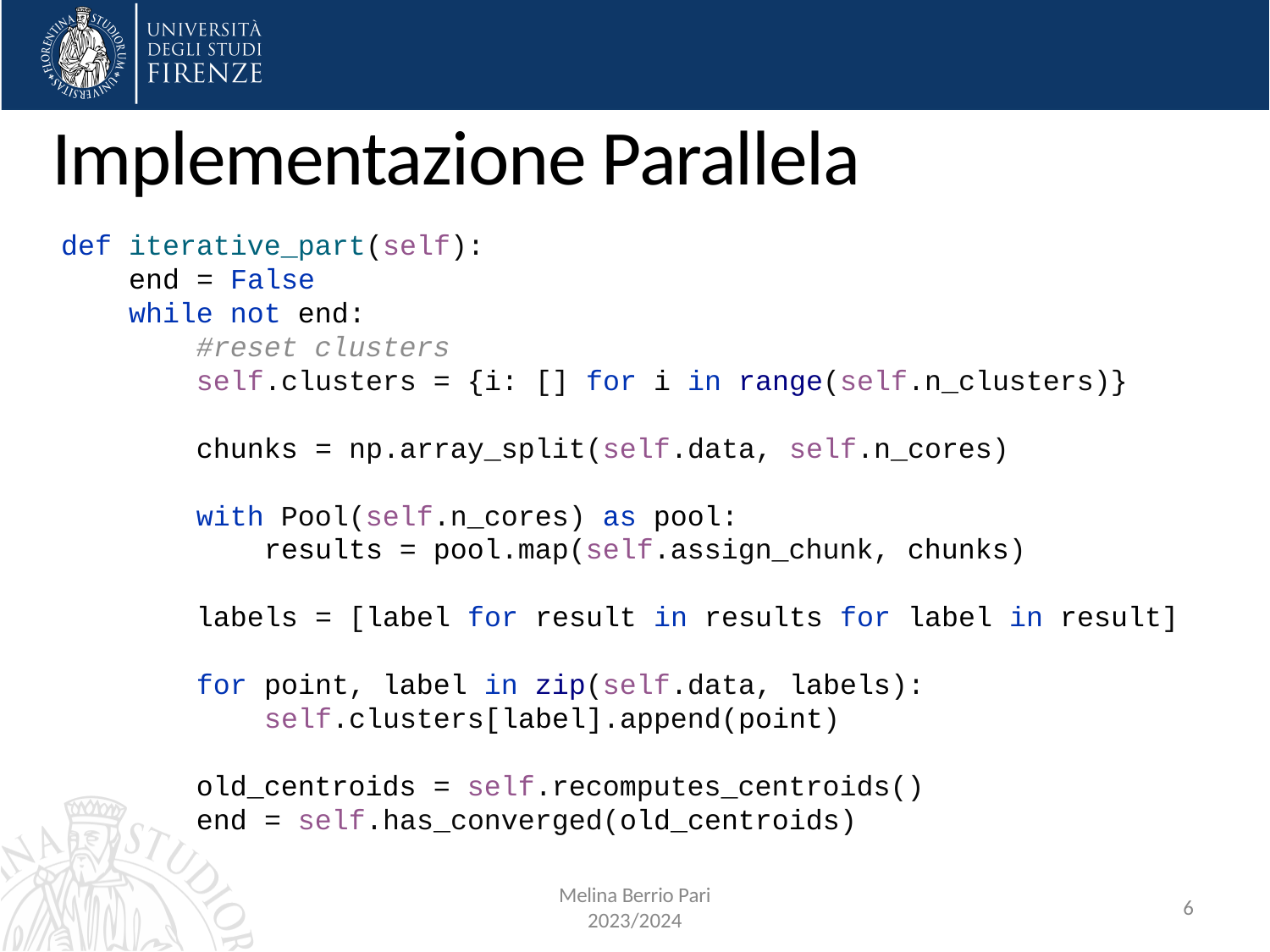

Implementazione Parallela
def iterative_part(self):
    end = False
    while not end:
        #reset clusters
        self.clusters = {i: [] for i in range(self.n_clusters)}
        chunks = np.array_split(self.data, self.n_cores)
        with Pool(self.n_cores) as pool:
            results = pool.map(self.assign_chunk, chunks)
        labels = [label for result in results for label in result]
        for point, label in zip(self.data, labels):
            self.clusters[label].append(point)
        old_centroids = self.recomputes_centroids()
        end = self.has_converged(old_centroids)

Melina Berrio Pari
2023/2024
6